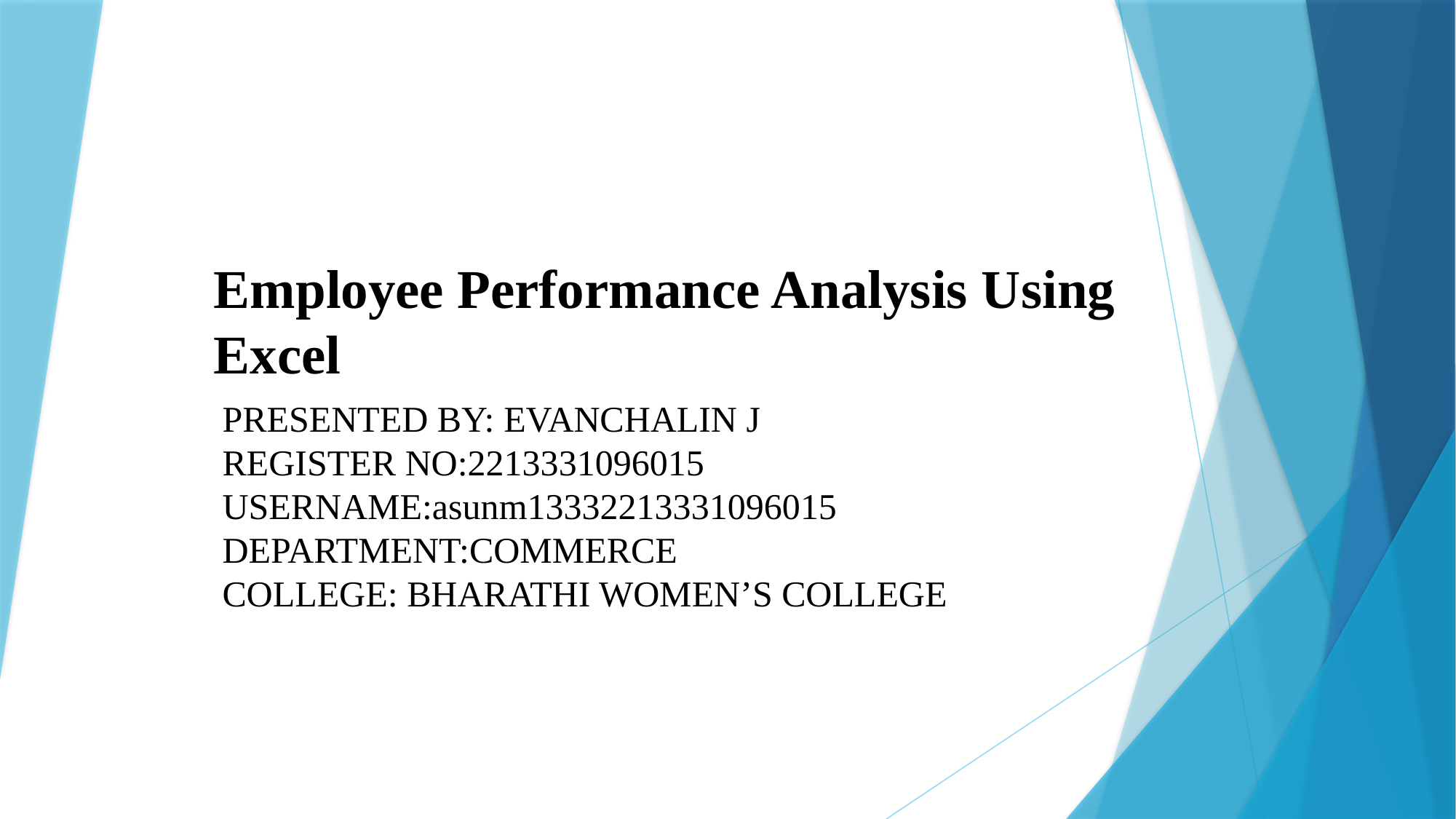

# Employee Performance Analysis Using Excel
PRESENTED BY: EVANCHALIN J
REGISTER NO:2213331096015
USERNAME:asunm13332213331096015
DEPARTMENT:COMMERCE
COLLEGE: BHARATHI WOMEN’S COLLEGE